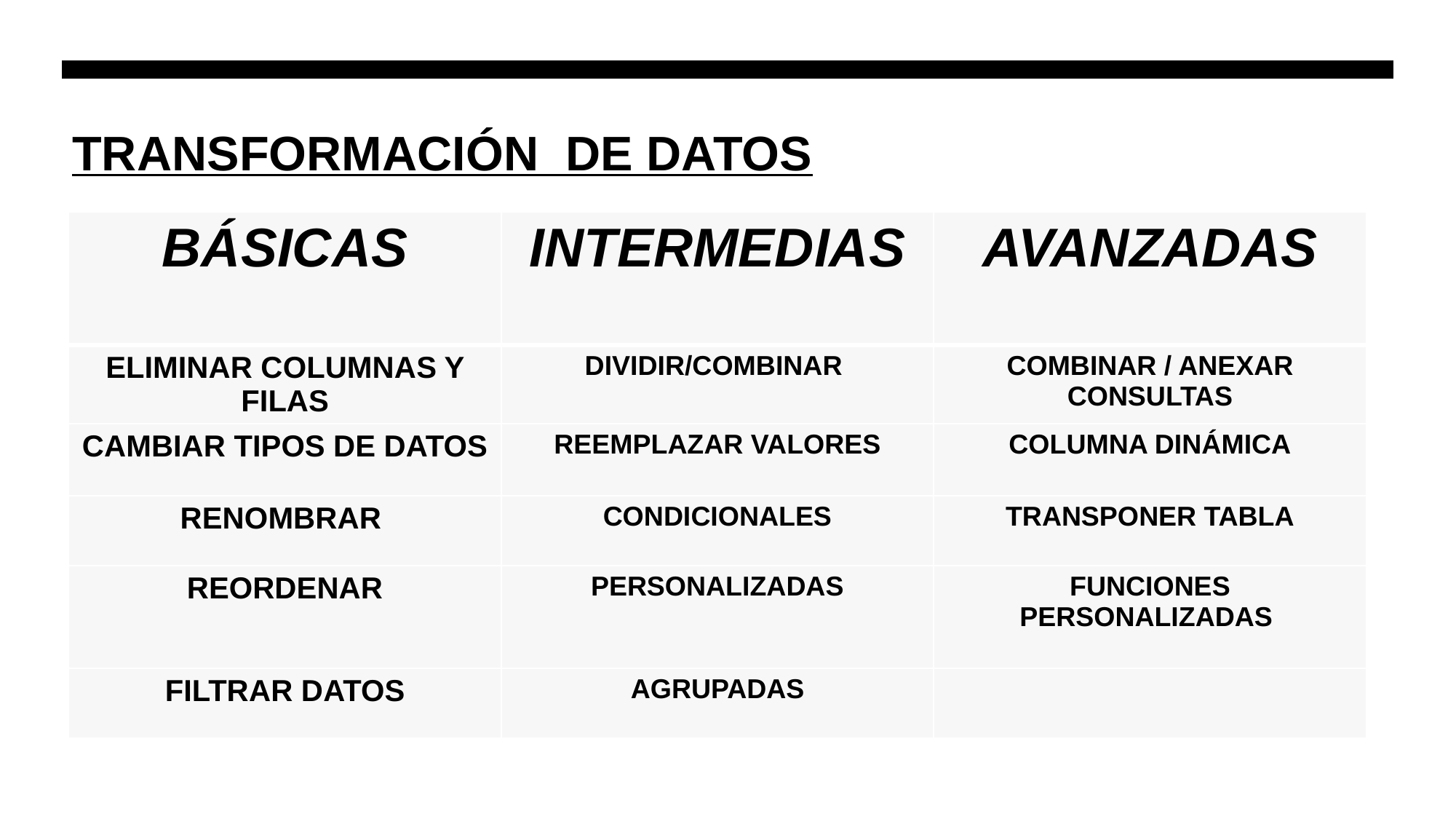

# TRANSFORMACIÓN  DE DATOS
| BÁSICAS | INTERMEDIAS | AVANZADAS |
| --- | --- | --- |
| ELIMINAR COLUMNAS Y FILAS | DIVIDIR/COMBINAR | COMBINAR / ANEXAR CONSULTAS |
| CAMBIAR TIPOS DE DATOS | REEMPLAZAR VALORES | COLUMNA DINÁMICA |
| RENOMBRAR | CONDICIONALES | TRANSPONER TABLA |
| REORDENAR | PERSONALIZADAS | FUNCIONES PERSONALIZADAS |
| FILTRAR DATOS | AGRUPADAS |  |